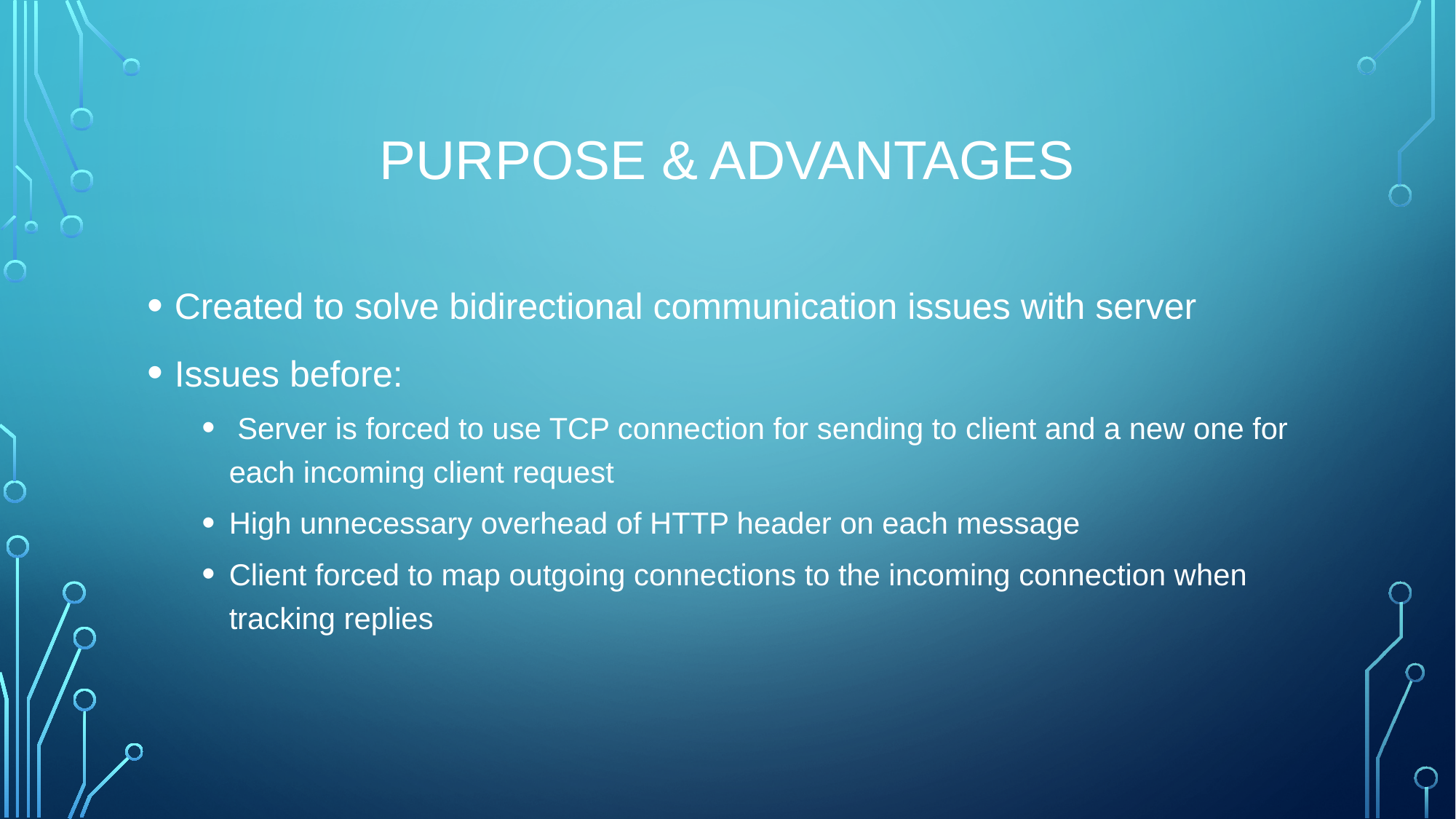

# Purpose & Advantages
Created to solve bidirectional communication issues with server
Issues before:
 Server is forced to use TCP connection for sending to client and a new one for each incoming client request
High unnecessary overhead of HTTP header on each message
Client forced to map outgoing connections to the incoming connection when tracking replies